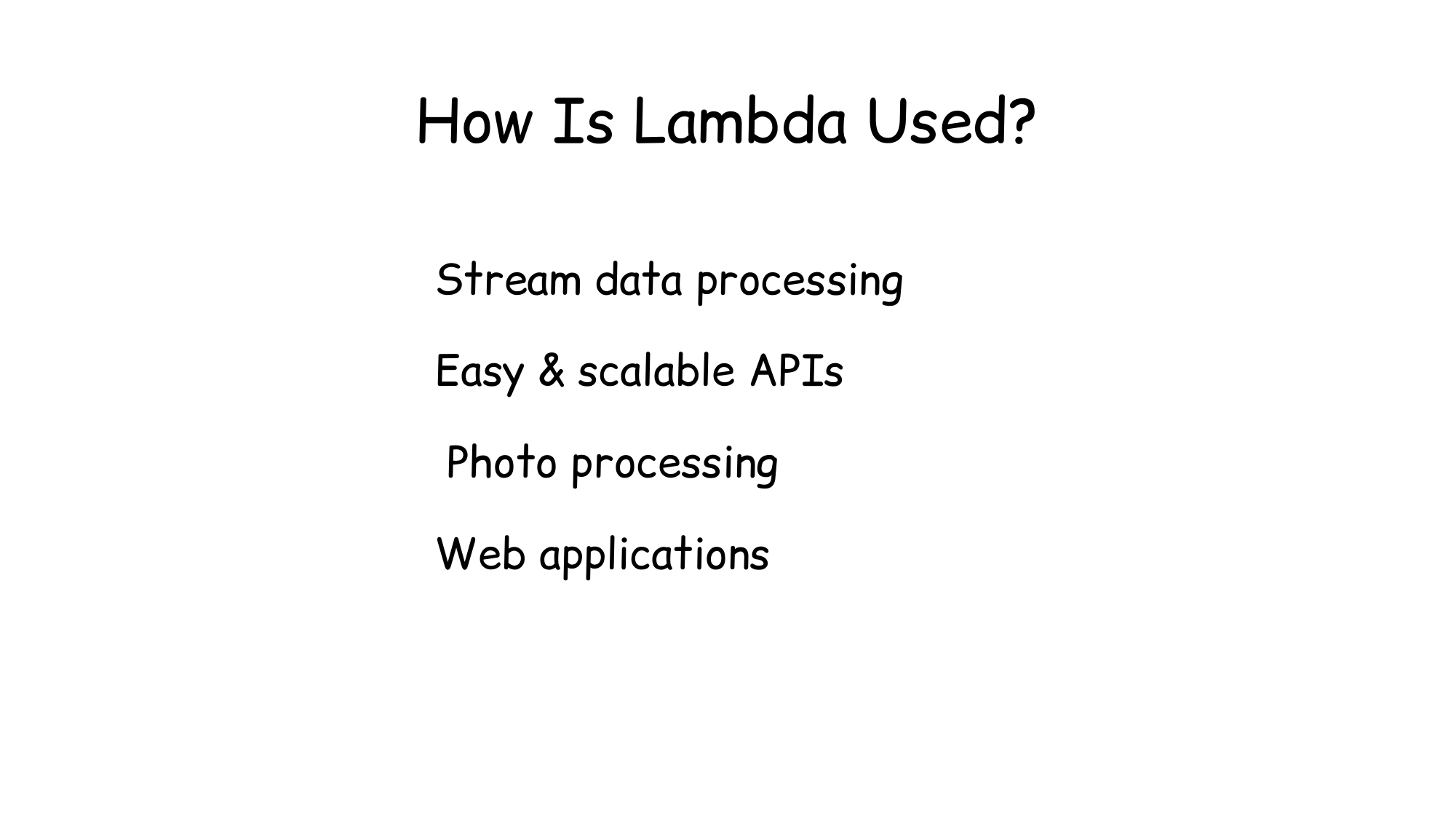

# How Is Lambda Used?
Stream data processing
Easy & scalable APIs
 Photo processing
Web applications